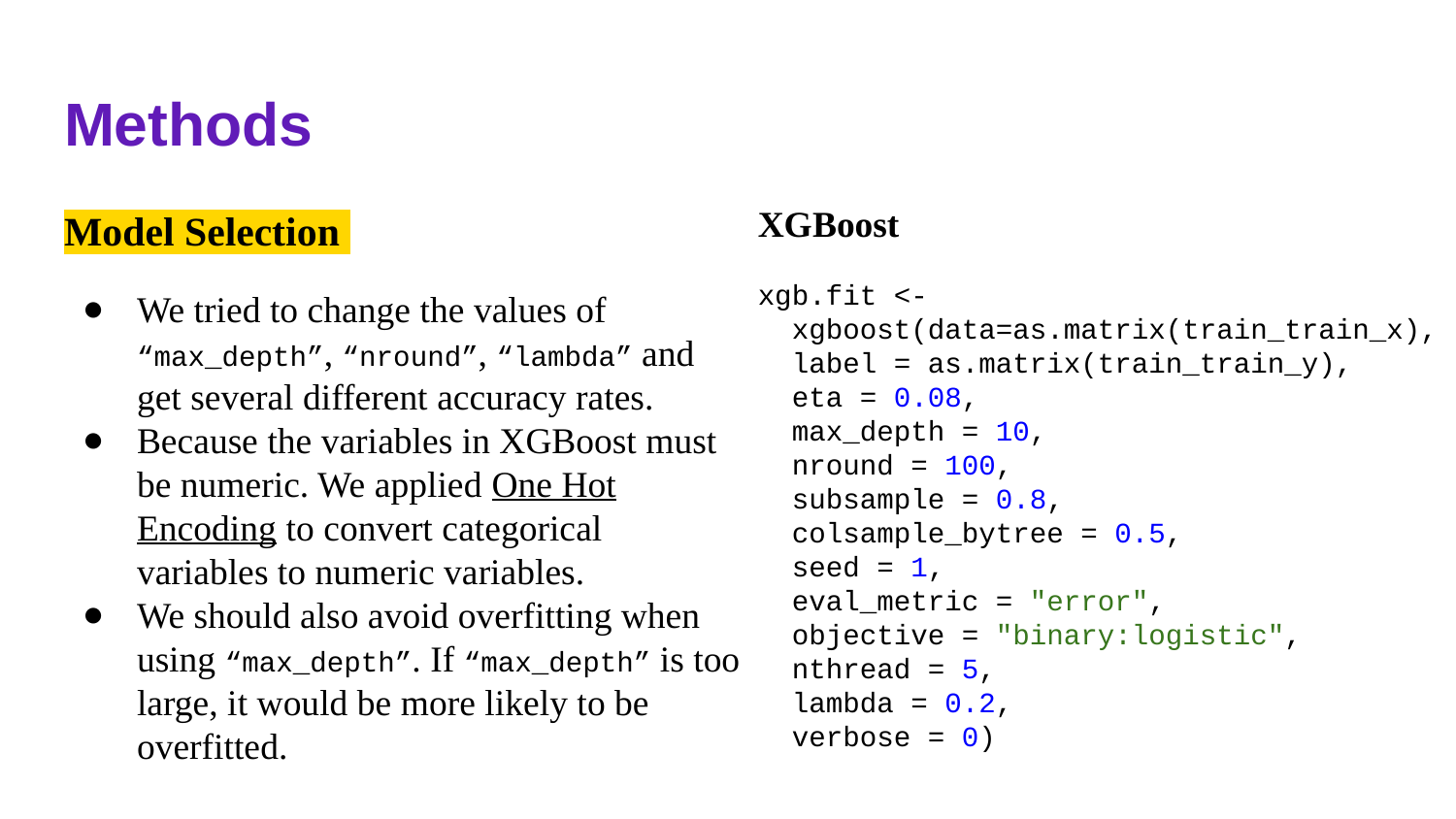

# Methods

XGBoost
xgb.fit <-
  xgboost(data=as.matrix(train_train_x),
  label = as.matrix(train_train_y),
  eta = 0.08,
  max_depth = 10,
  nround = 100,
  subsample = 0.8,
  colsample_bytree = 0.5,
  seed = 1,
  eval_metric = "error",
  objective = "binary:logistic",
  nthread = 5,
  lambda = 0.2,
  verbose = 0)

Model Selection
We tried to change the values of “max_depth”, “nround”, “lambda” and get several different accuracy rates.
Because the variables in XGBoost must be numeric. We applied One Hot Encoding to convert categorical variables to numeric variables.
We should also avoid overfitting when using “max_depth”. If “max_depth” is too large, it would be more likely to be overfitted.